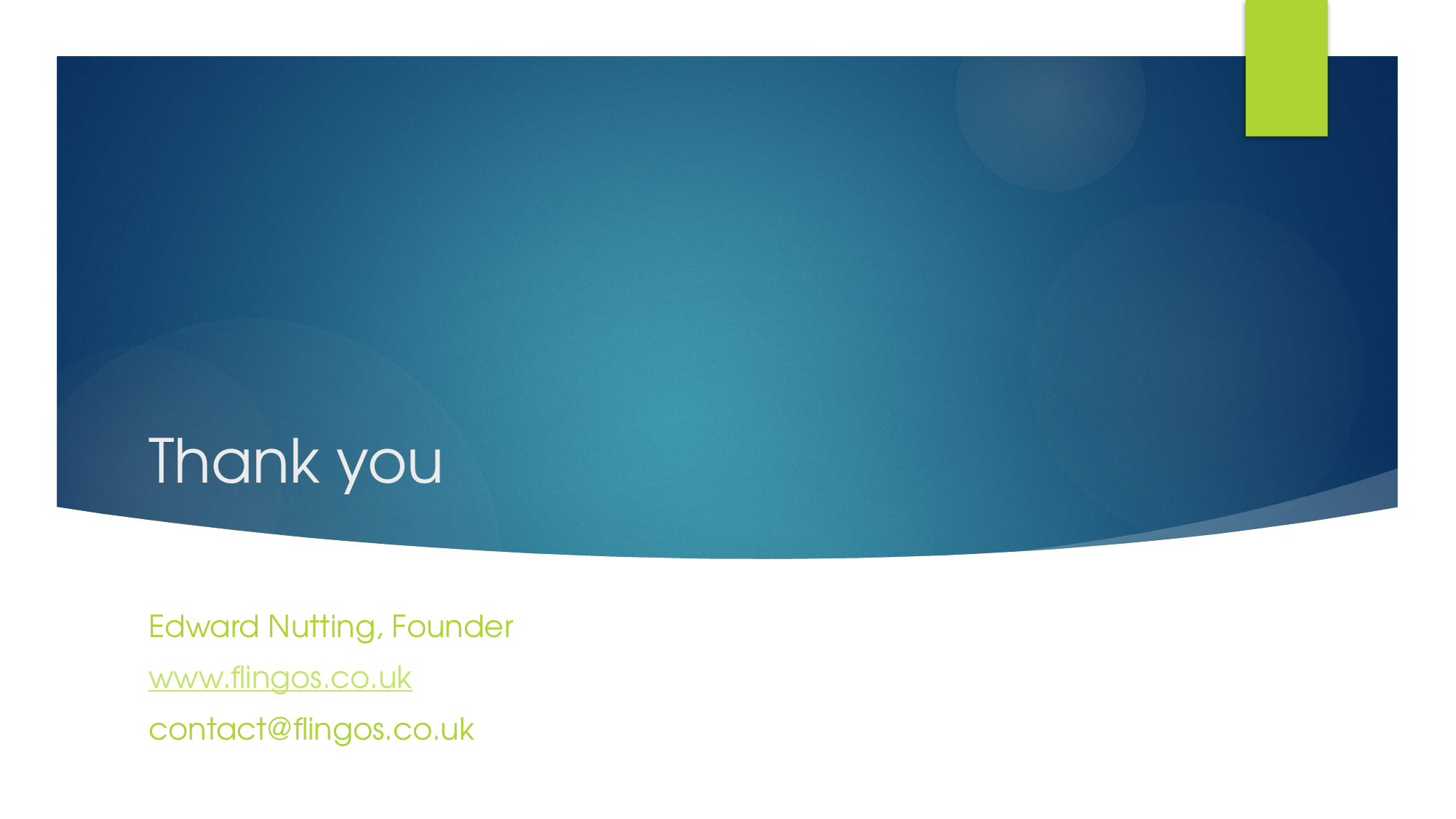

# Thank you
Edward Nutting, Founder
www.flingos.co.uk
contact@flingos.co.uk